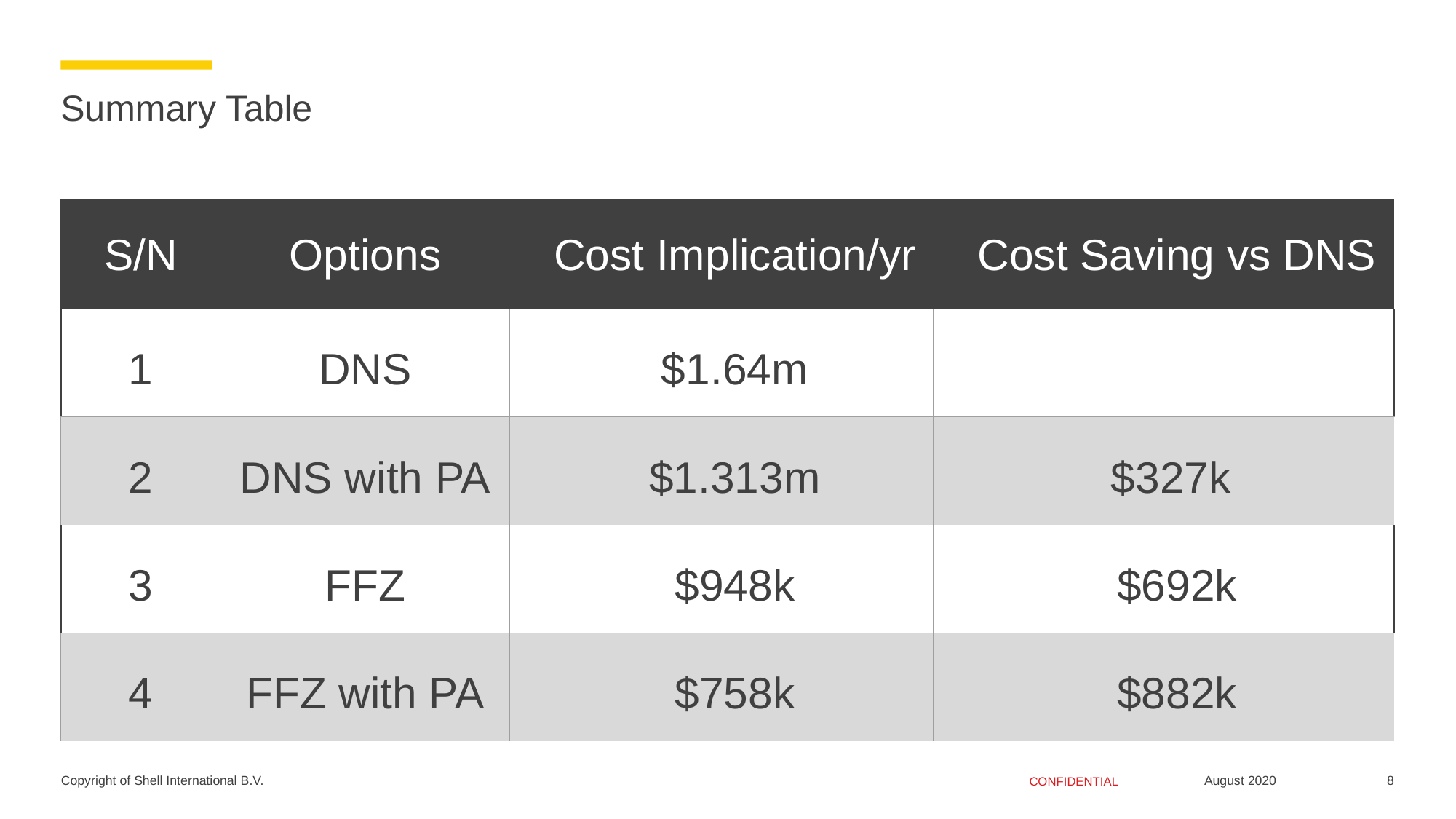

# Summary Table
| S/N | Options | Cost Implication/yr | Cost Saving vs DNS |
| --- | --- | --- | --- |
| 1 | DNS | $1.64m |  |
| 2 | DNS with PA | $1.313m | $327k |
| 3 | FFZ | $948k | $692k |
| 4 | FFZ with PA | $758k | $882k |

8
August 2020